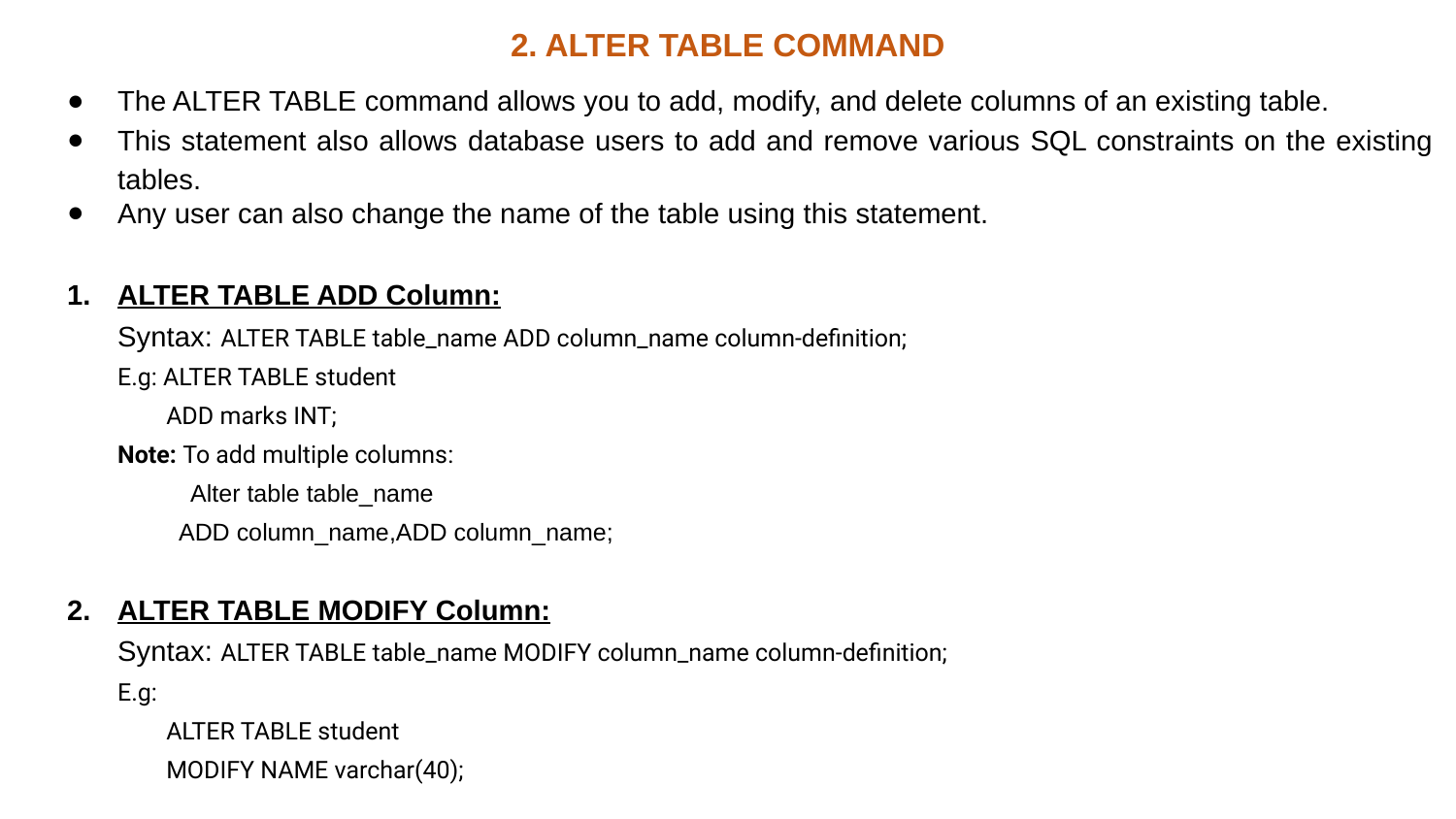

2. ALTER TABLE COMMAND
The ALTER TABLE command allows you to add, modify, and delete columns of an existing table.
This statement also allows database users to add and remove various SQL constraints on the existing tables.
Any user can also change the name of the table using this statement.

ALTER TABLE ADD Column:
Syntax: ALTER TABLE table_name ADD column_name column-definition;
E.g: ALTER TABLE student
        ADD marks INT;
Note: To add multiple columns:
            Alter table table_name
         ADD column_name,ADD column_name;

ALTER TABLE MODIFY Column:
Syntax: ALTER TABLE table_name MODIFY column_name column-definition;
E.g:
        ALTER TABLE student
        MODIFY NAME varchar(40);